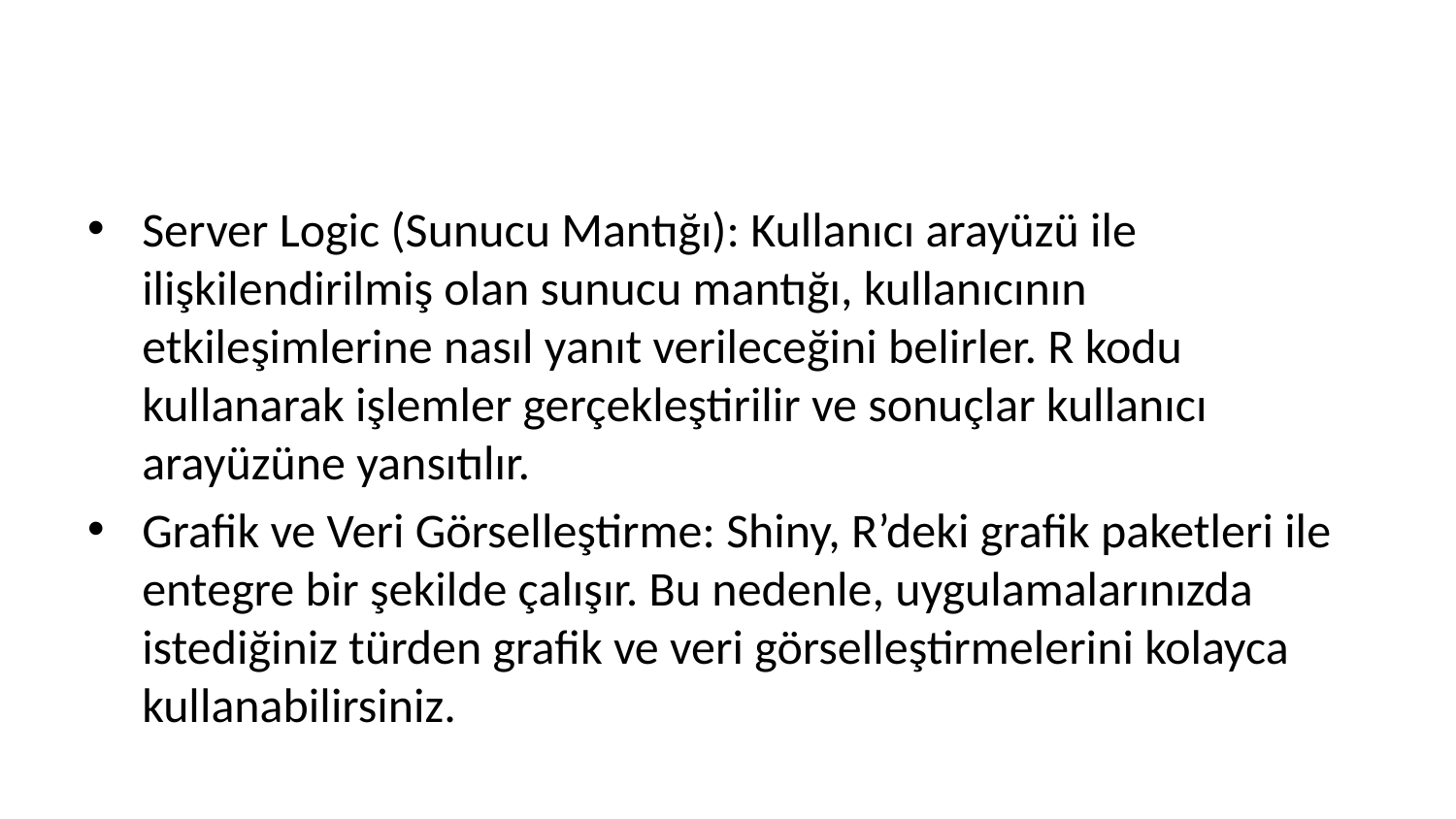

Server Logic (Sunucu Mantığı): Kullanıcı arayüzü ile ilişkilendirilmiş olan sunucu mantığı, kullanıcının etkileşimlerine nasıl yanıt verileceğini belirler. R kodu kullanarak işlemler gerçekleştirilir ve sonuçlar kullanıcı arayüzüne yansıtılır.
Grafik ve Veri Görselleştirme: Shiny, R’deki grafik paketleri ile entegre bir şekilde çalışır. Bu nedenle, uygulamalarınızda istediğiniz türden grafik ve veri görselleştirmelerini kolayca kullanabilirsiniz.